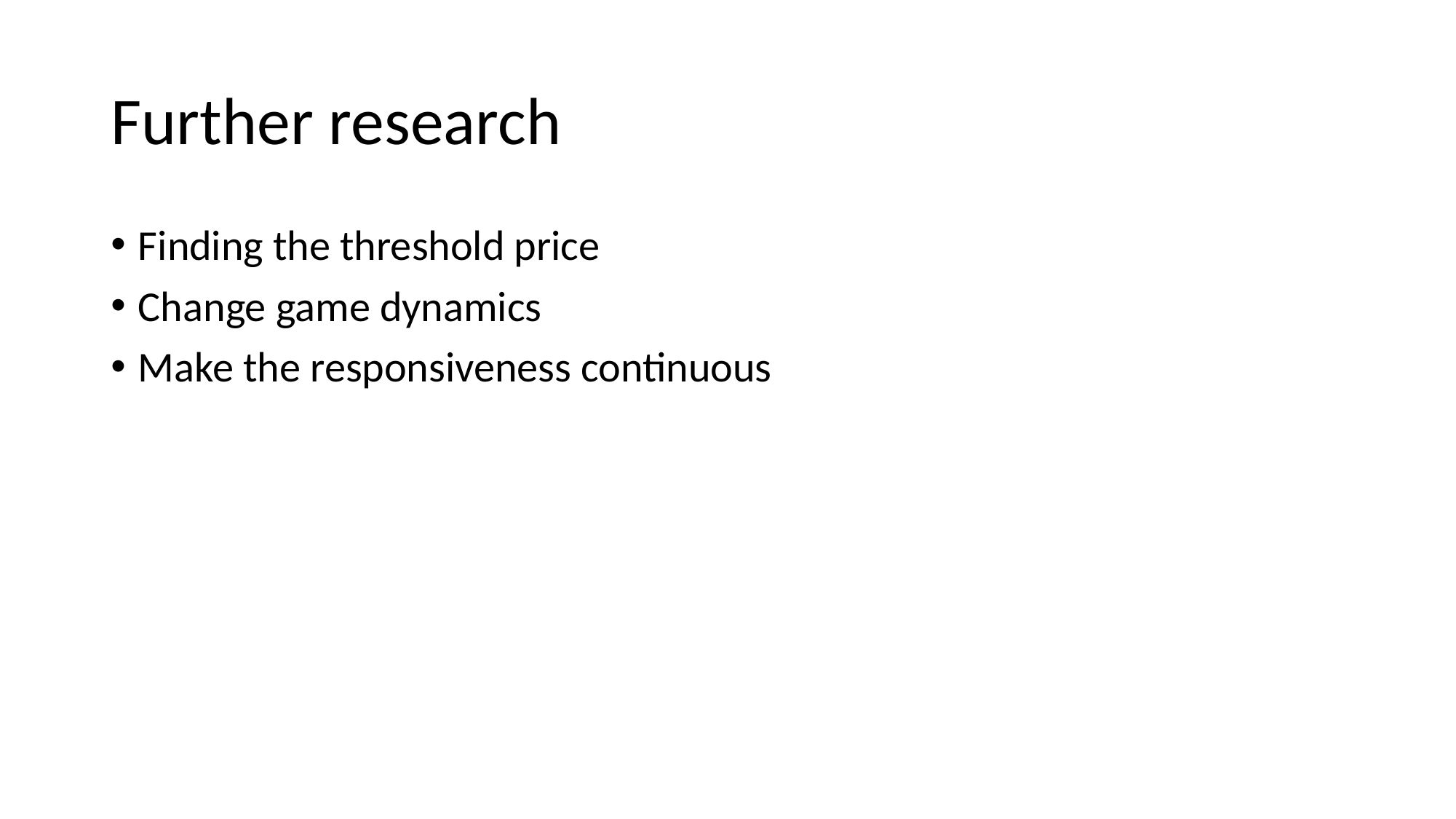

# Further research
Finding the threshold price
Change game dynamics
Make the responsiveness continuous